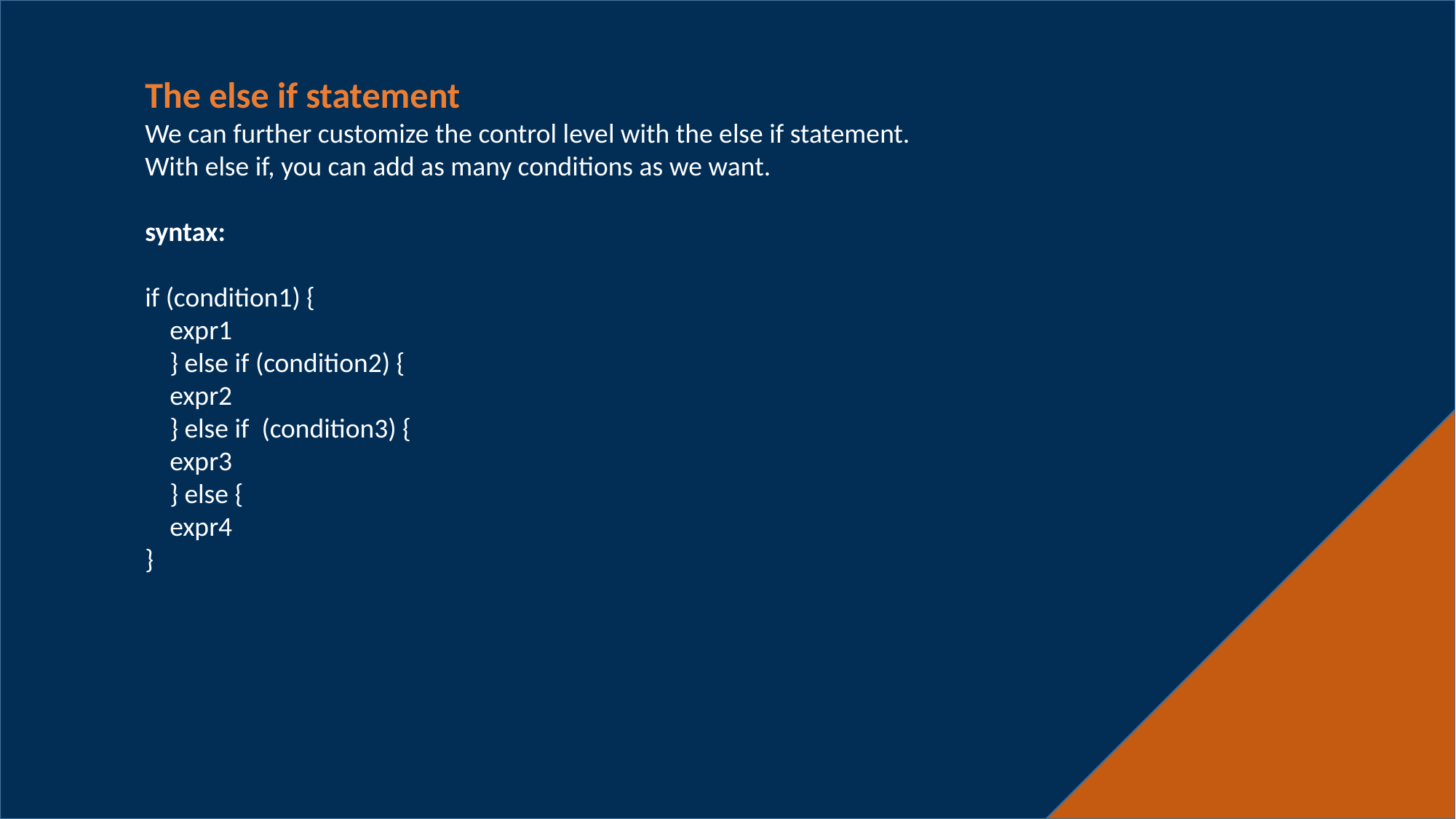

The else if statement
We can further customize the control level with the else if statement.
With else if, you can add as many conditions as we want.

syntax:

if (condition1) {
    expr1
    } else if (condition2) {
    expr2
    } else if  (condition3) {
    expr3
    } else {
    expr4
}